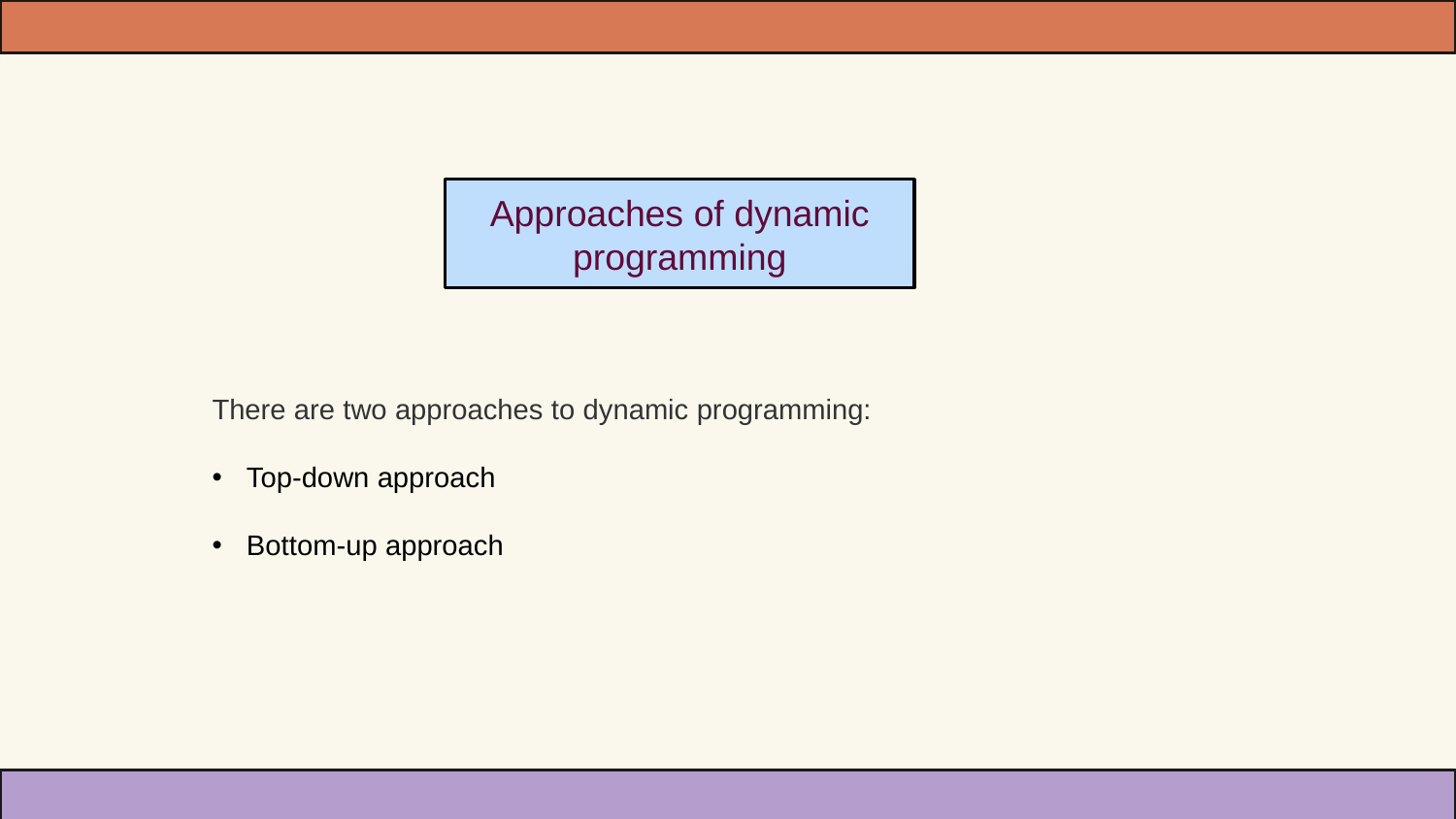

# Approaches of dynamic programming

There are two approaches to dynamic programming:
Top-down approach
Bottom-up approach